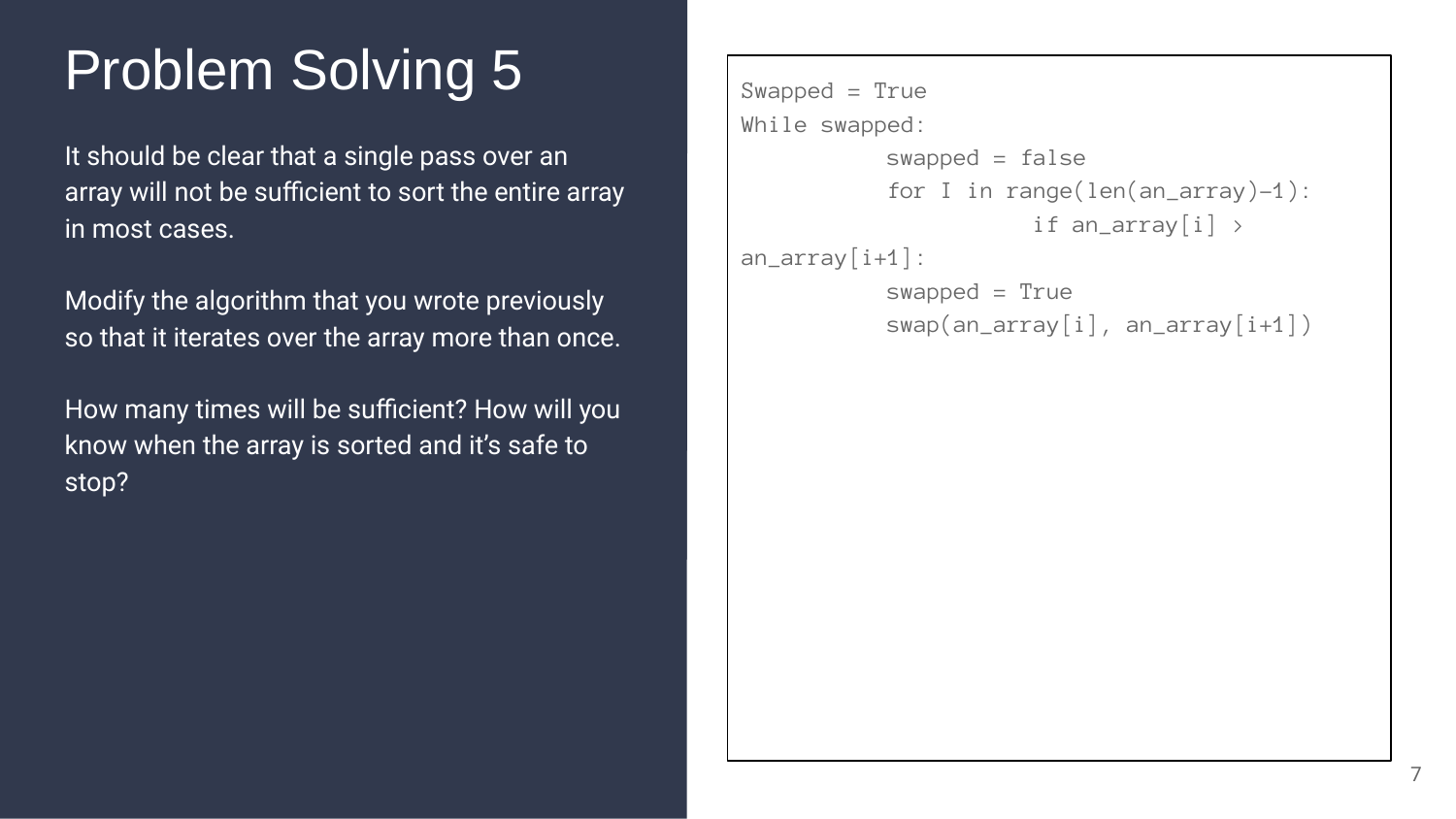

# Problem Solving 5
Swapped = True
While swapped:
	swapped = false
	for I in range(len(an_array)-1):
		if an_array[i] > an_array[i+1]:
	swapped = True
	swap(an_array[i], an_array[i+1])
It should be clear that a single pass over an array will not be sufficient to sort the entire array in most cases.

Modify the algorithm that you wrote previously so that it iterates over the array more than once.

How many times will be sufficient? How will you know when the array is sorted and it’s safe to stop?
7